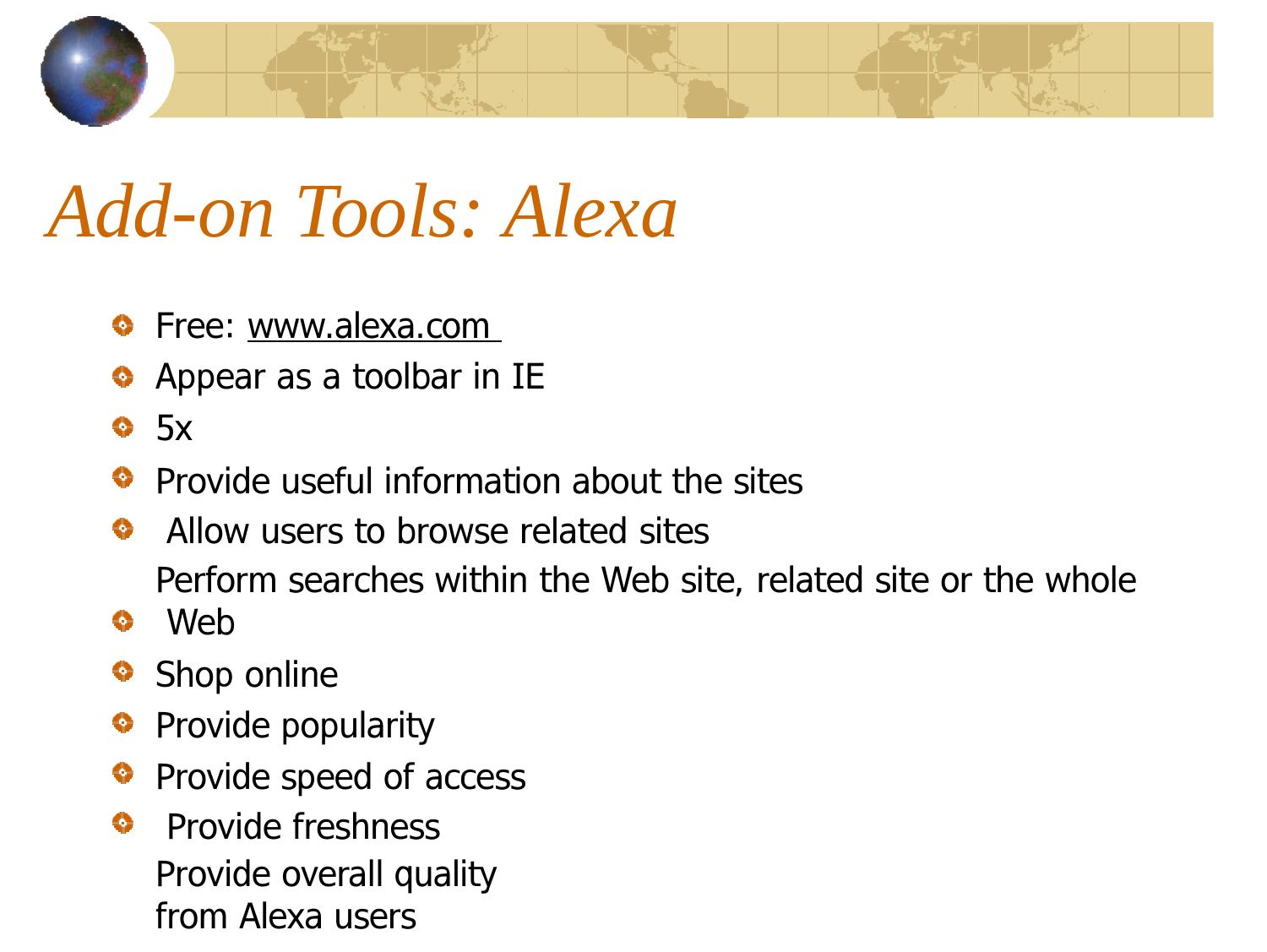

# Add-on Tools: Alexa
Free: www.alexa.com  Appear as a toolbar in IE 5x
Provide useful information about the sites  Allow users to browse related sites
Perform searches within the Web site, related site or the whole  Web
Shop online  Provide popularity
Provide speed of access  Provide freshness
Provide overall quality from Alexa users